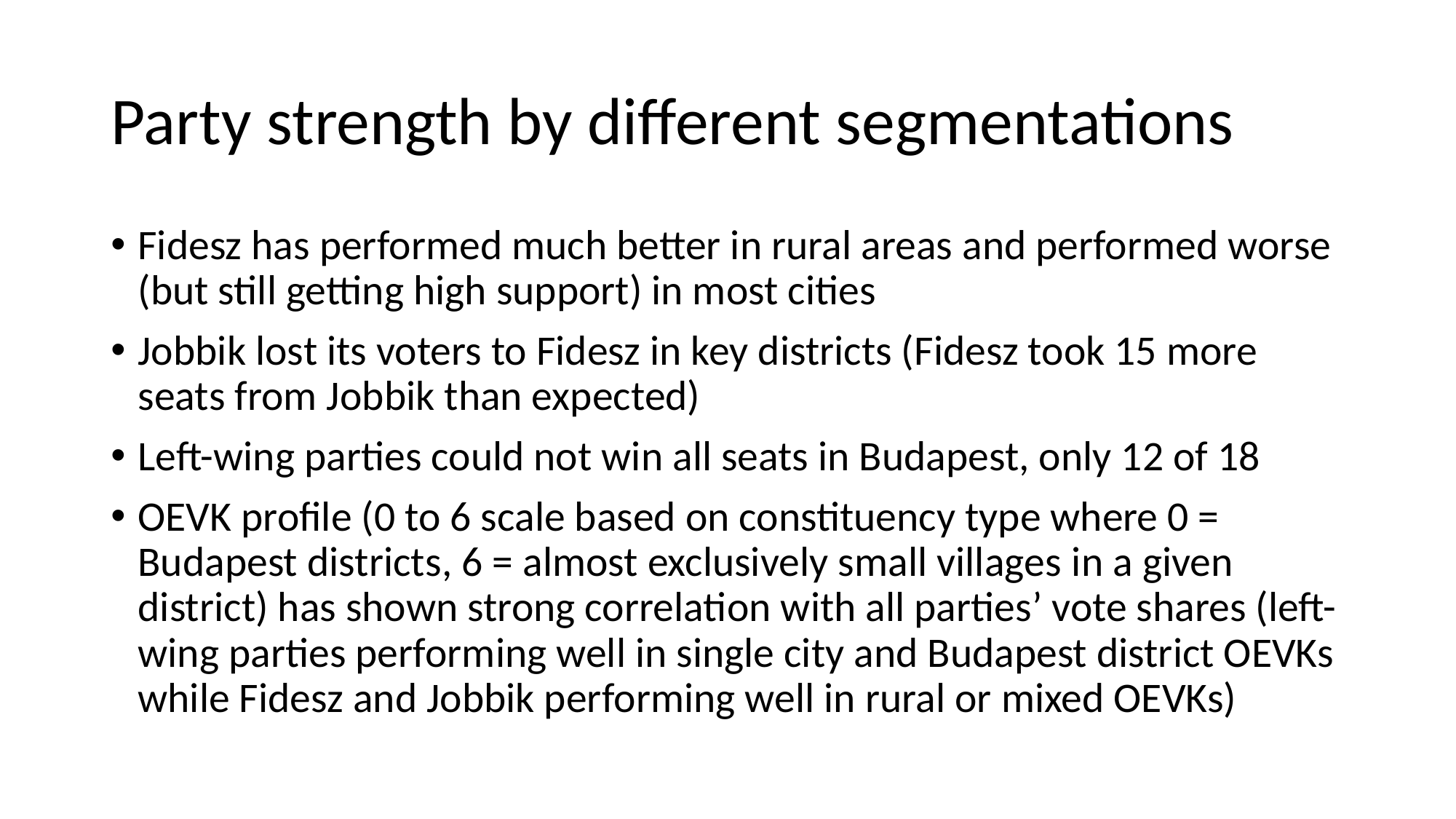

# Party strength by different segmentations
Fidesz has performed much better in rural areas and performed worse (but still getting high support) in most cities
Jobbik lost its voters to Fidesz in key districts (Fidesz took 15 more seats from Jobbik than expected)
Left-wing parties could not win all seats in Budapest, only 12 of 18
OEVK profile (0 to 6 scale based on constituency type where 0 = Budapest districts, 6 = almost exclusively small villages in a given district) has shown strong correlation with all parties’ vote shares (left-wing parties performing well in single city and Budapest district OEVKs while Fidesz and Jobbik performing well in rural or mixed OEVKs)